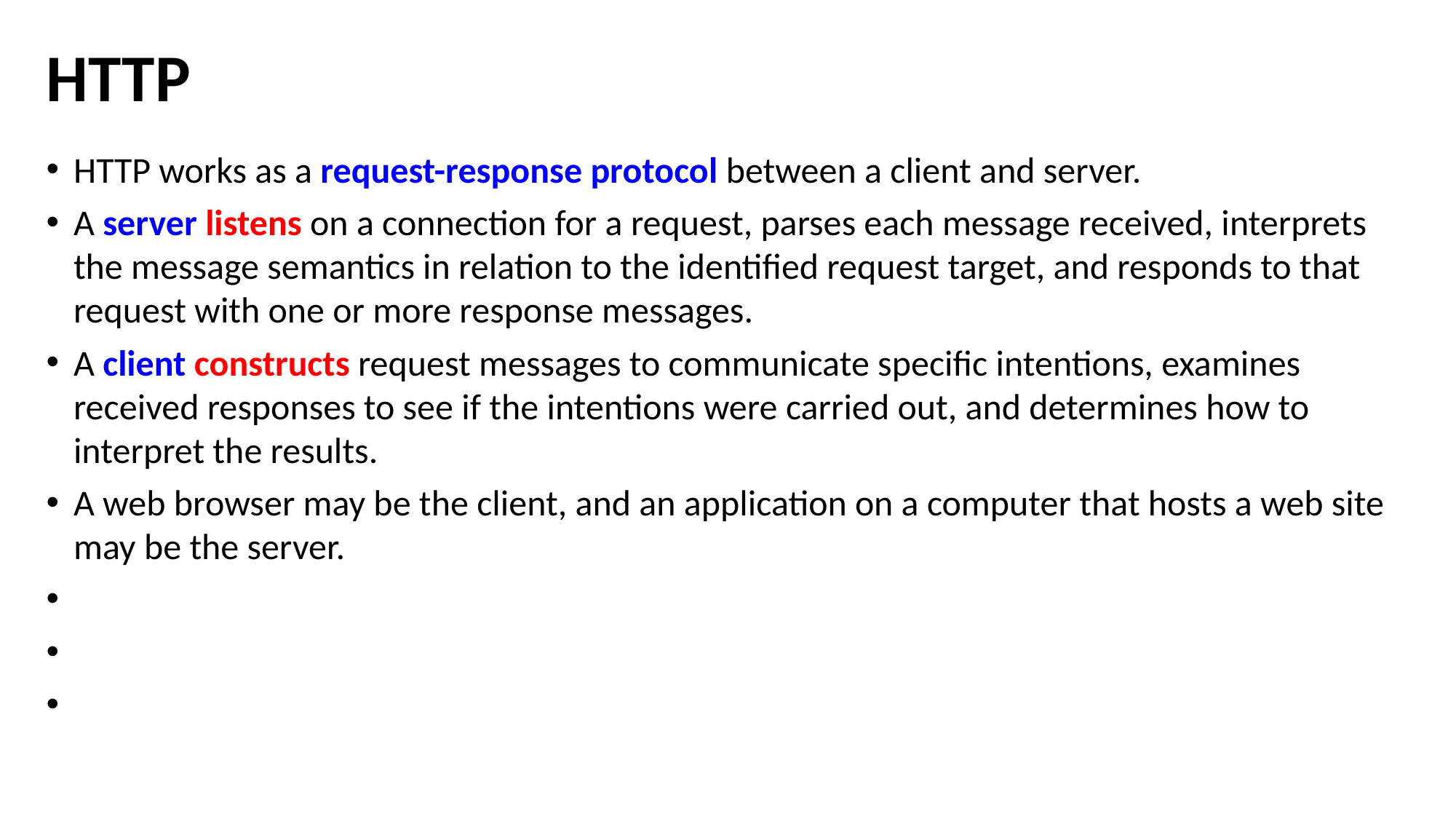

# HTTP
HTTP works as a request-response protocol between a client and server.
A server listens on a connection for a request, parses each message received, interprets the message semantics in relation to the identified request target, and responds to that request with one or more response messages.
A client constructs request messages to communicate specific intentions, examines received responses to see if the intentions were carried out, and determines how to interpret the results.
A web browser may be the client, and an application on a computer that hosts a web site may be the server.